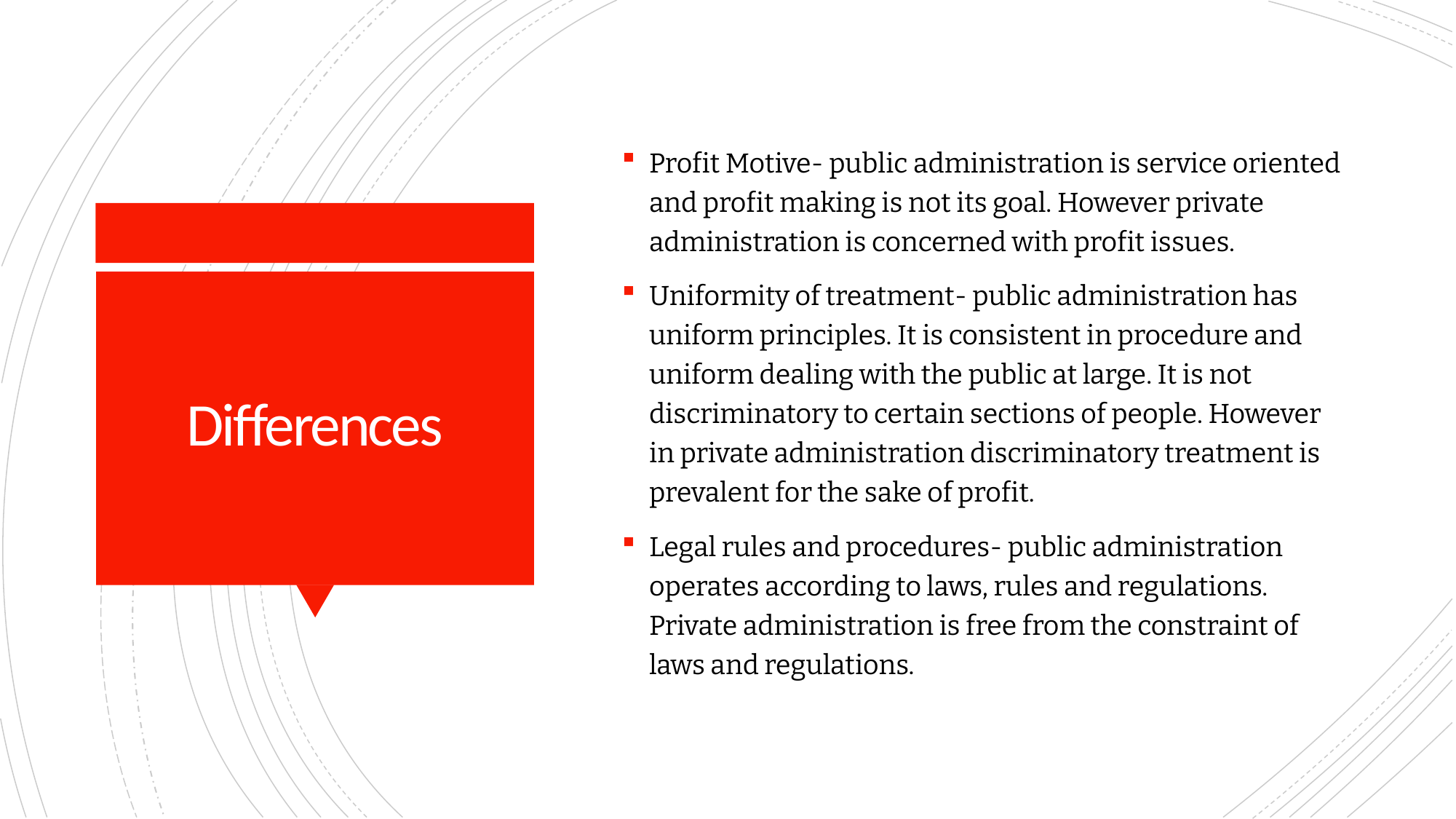

Profit Motive- public administration is service oriented and profit making is not its goal. However private administration is concerned with profit issues.
Uniformity of treatment- public administration has uniform principles. It is consistent in procedure and uniform dealing with the public at large. It is not discriminatory to certain sections of people. However in private administration discriminatory treatment is prevalent for the sake of profit.
Legal rules and procedures- public administration operates according to laws, rules and regulations. Private administration is free from the constraint of laws and regulations.
# Differences